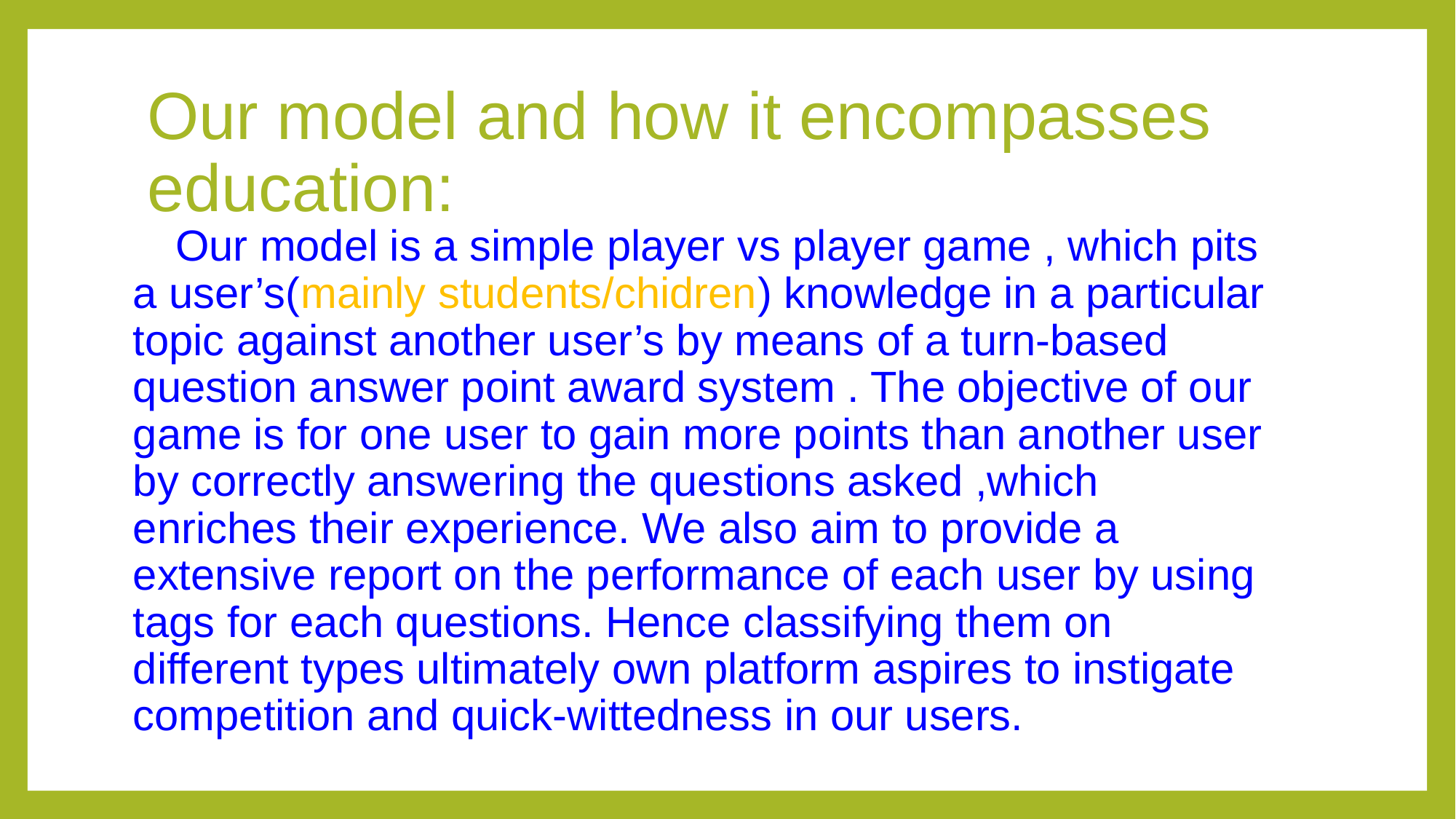

# Our model and how it encompasses education:
    Our model is a simple player vs player game , which pits a user’s(mainly students/chidren) knowledge in a particular topic against another user’s by means of a turn-based question answer point award system . The objective of our game is for one user to gain more points than another user by correctly answering the questions asked ,which enriches their experience. We also aim to provide a extensive report on the performance of each user by using tags for each questions. Hence classifying them on different types ultimately own platform aspires to instigate competition and quick-wittedness in our users.